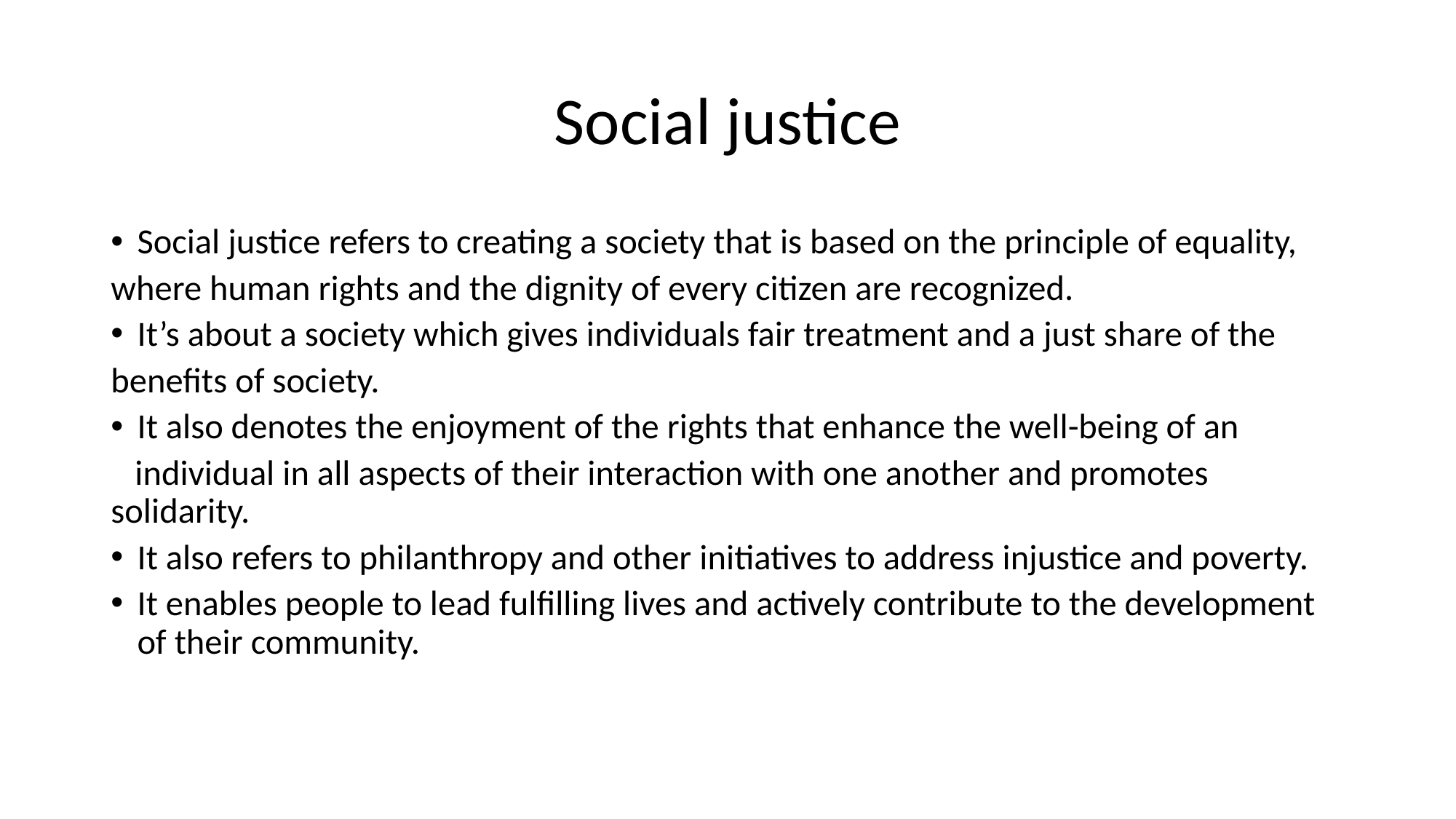

# Social justice
Social justice refers to creating a society that is based on the principle of equality,
where human rights and the dignity of every citizen are recognized.
It’s about a society which gives individuals fair treatment and a just share of the
benefits of society.
It also denotes the enjoyment of the rights that enhance the well-being of an
   individual in all aspects of their interaction with one another and promotes solidarity.
It also refers to philanthropy and other initiatives to address injustice and poverty.
It enables people to lead fulfilling lives and actively contribute to the development  of their community.